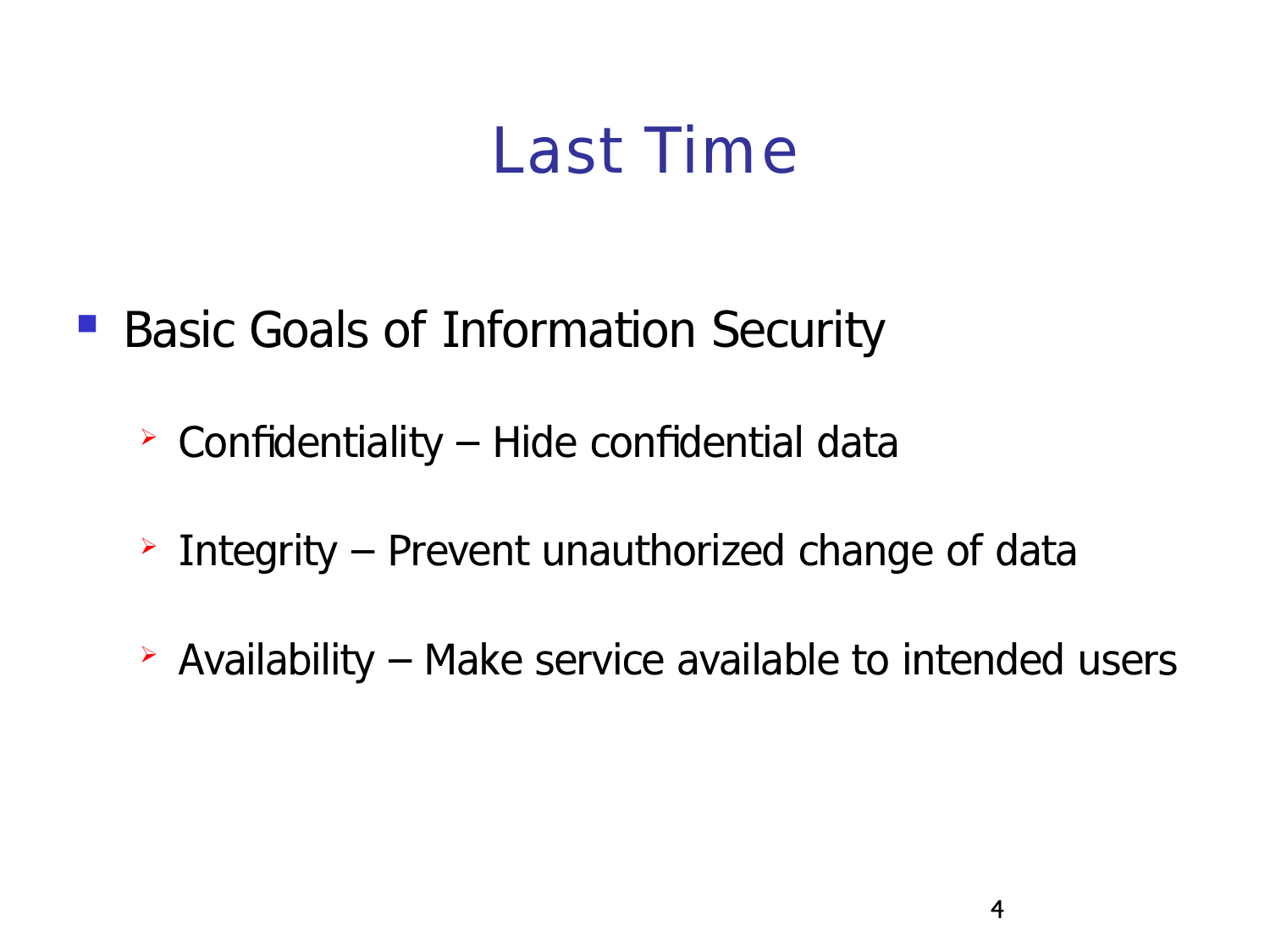

# Last Time
Basic Goals of Information Security
Confidentiality – Hide confidential data
Integrity – Prevent unauthorized change of data
Availability – Make service available to intended users

4